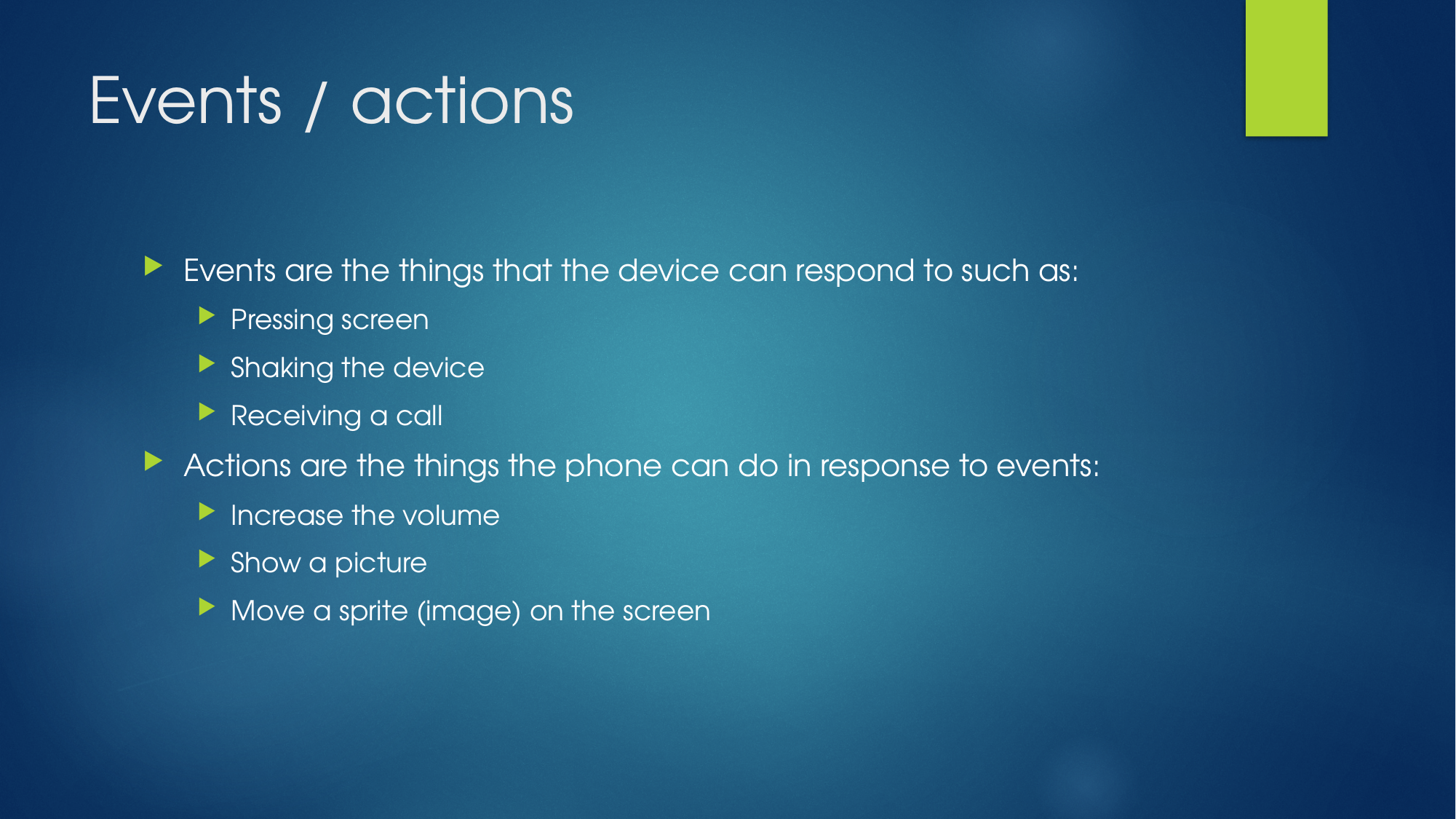

# Events / actions
Events are the things that the device can respond to such as:
Pressing screen
Shaking the device
Receiving a call
Actions are the things the phone can do in response to events:
Increase the volume
Show a picture
Move a sprite (image) on the screen